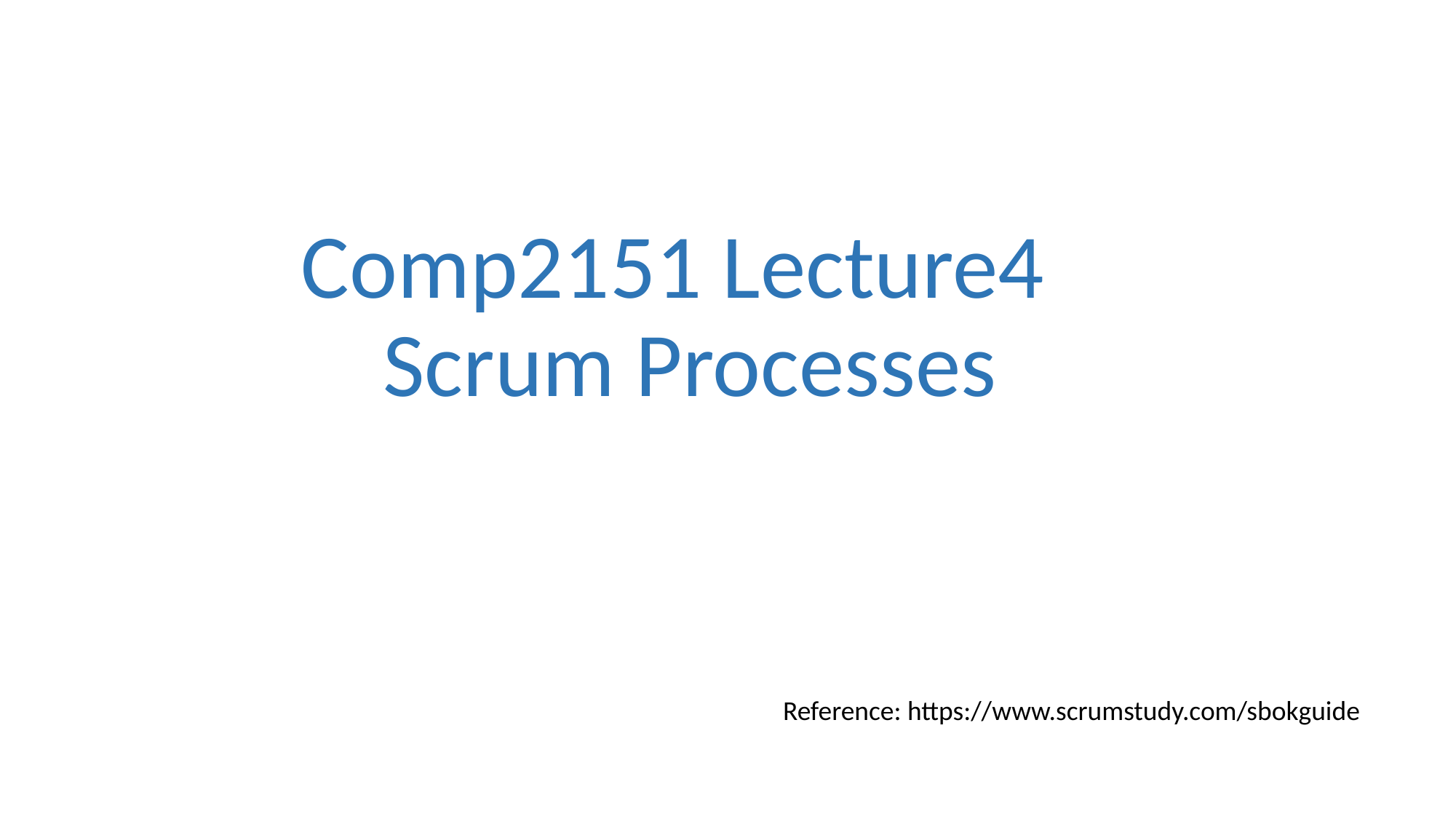

# Comp2151 Lecture4 			Scrum Processes
Reference: https://www.scrumstudy.com/sbokguide